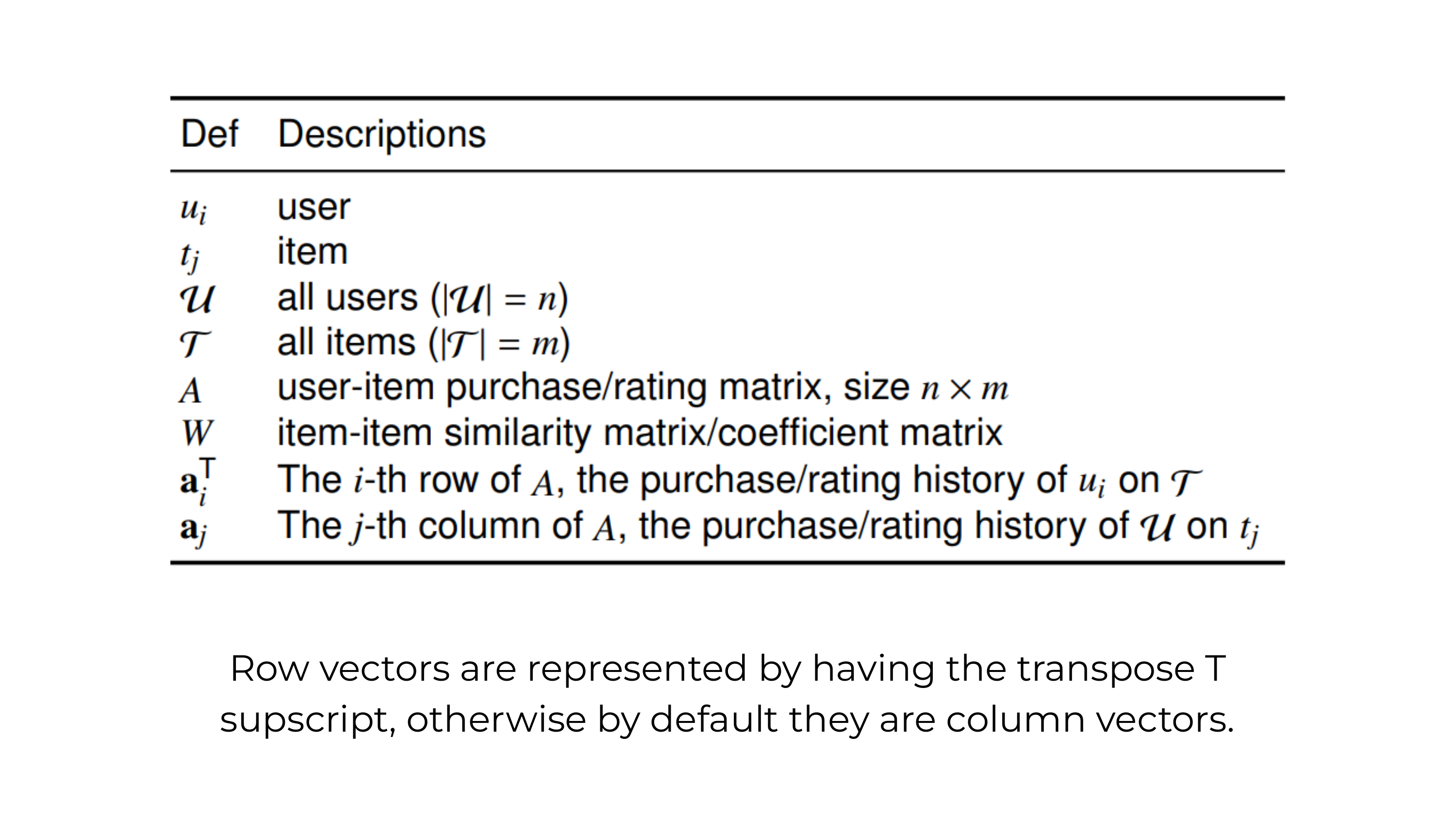

Row vectors are represented by having the transpose T supscript, otherwise by default they are column vectors.